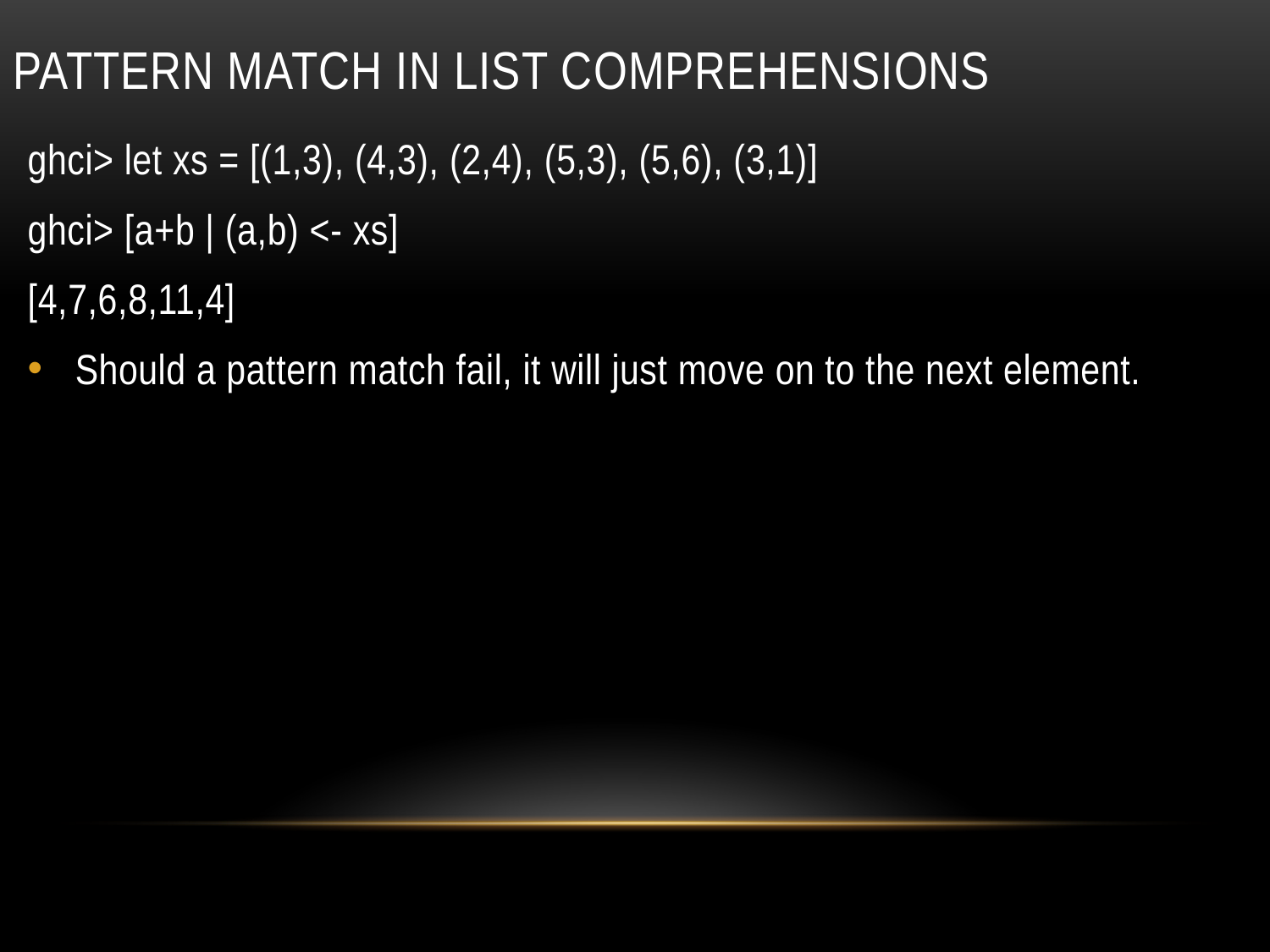

# pattern match in list comprehensions
ghci> let xs = [(1,3), (4,3), (2,4), (5,3), (5,6), (3,1)]
ghci> [a+b | (a,b) <- xs]
[4,7,6,8,11,4]
Should a pattern match fail, it will just move on to the next element.